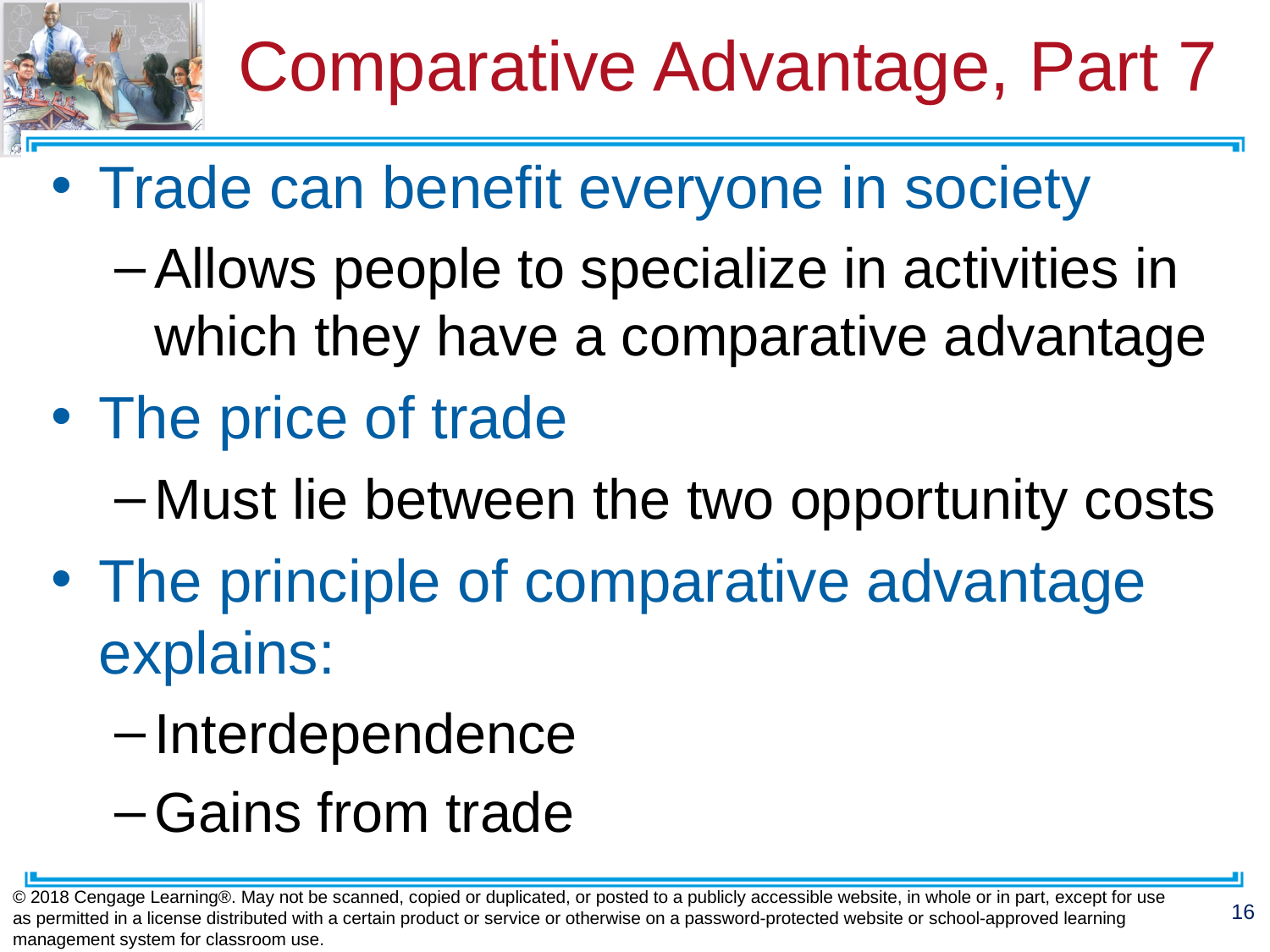

# Comparative Advantage, Part 7
Trade can benefit everyone in society
Allows people to specialize in activities in which they have a comparative advantage
The price of trade
Must lie between the two opportunity costs
The principle of comparative advantage explains:
Interdependence
Gains from trade
© 2018 Cengage Learning®. May not be scanned, copied or duplicated, or posted to a publicly accessible website, in whole or in part, except for use as permitted in a license distributed with a certain product or service or otherwise on a password-protected website or school-approved learning management system for classroom use.
16